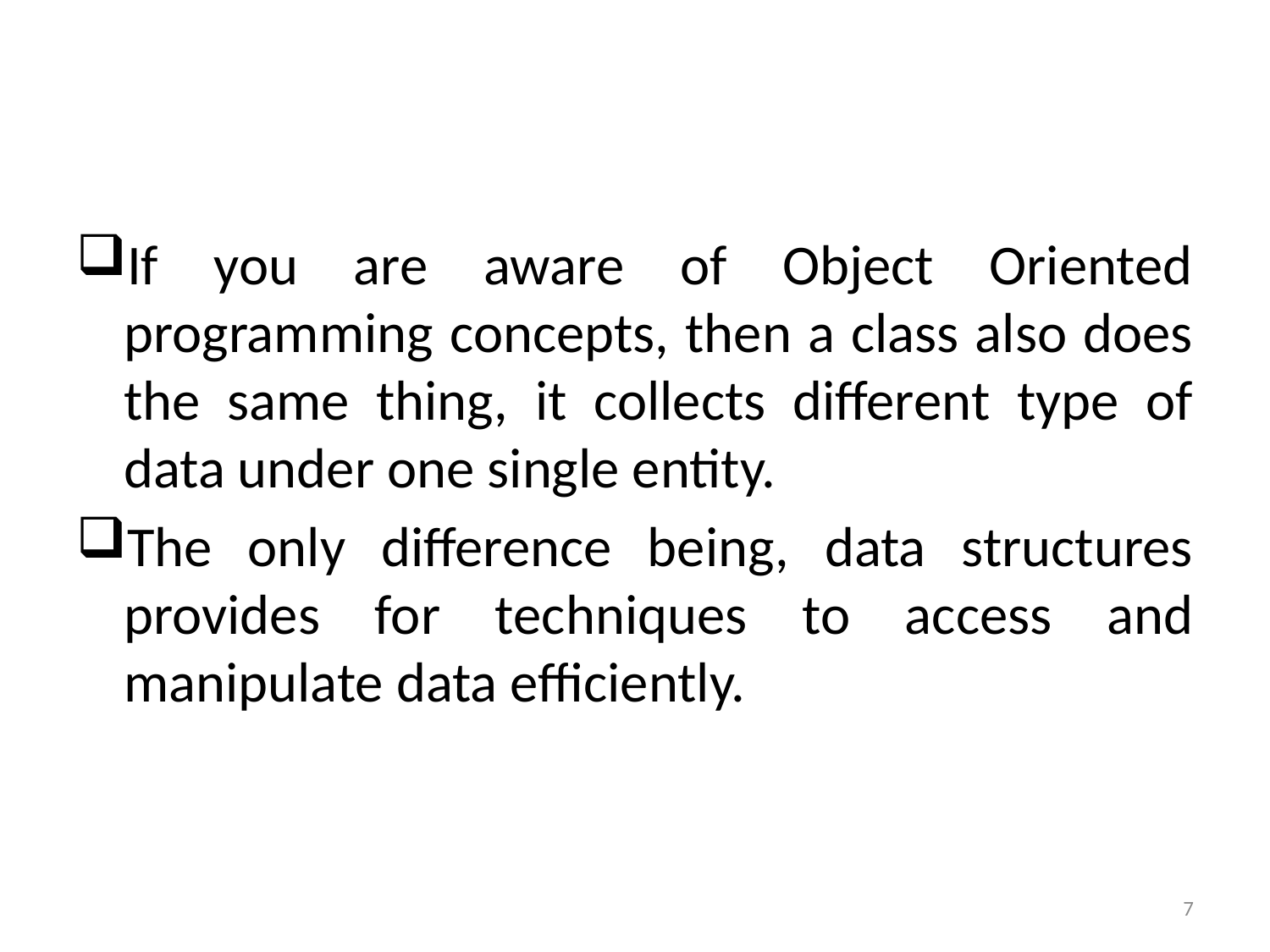

#
If you are aware of Object Oriented programming concepts, then a class also does the same thing, it collects different type of data under one single entity.
The only difference being, data structures provides for techniques to access and manipulate data efficiently.
7